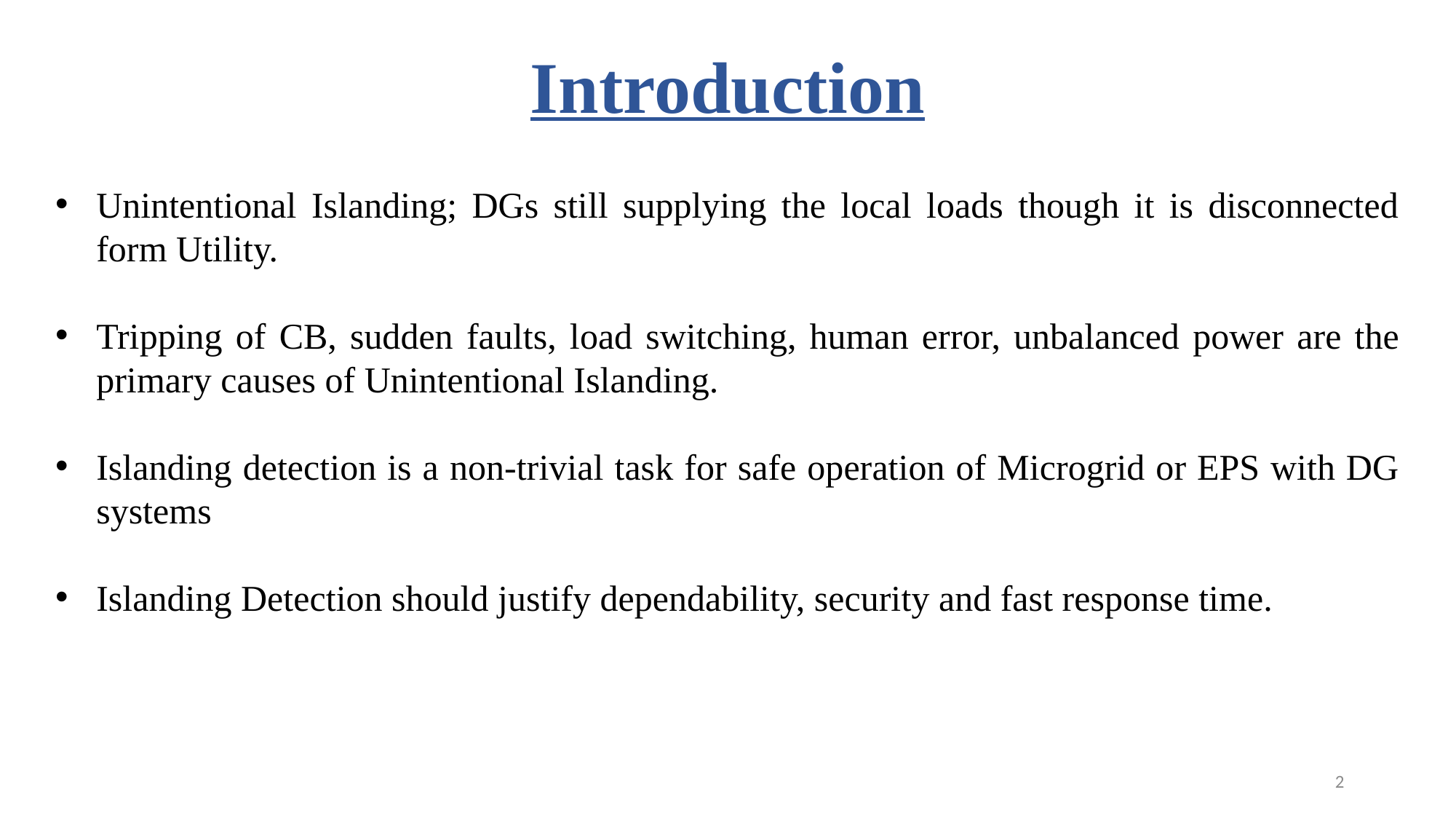

# Introduction
Unintentional Islanding; DGs still supplying the local loads though it is disconnected form Utility.

Tripping of CB, sudden faults, load switching, human error, unbalanced power are the primary causes of Unintentional Islanding.

Islanding detection is a non-trivial task for safe operation of Microgrid or EPS with DG systems

Islanding Detection should justify dependability, security and fast response time.

2